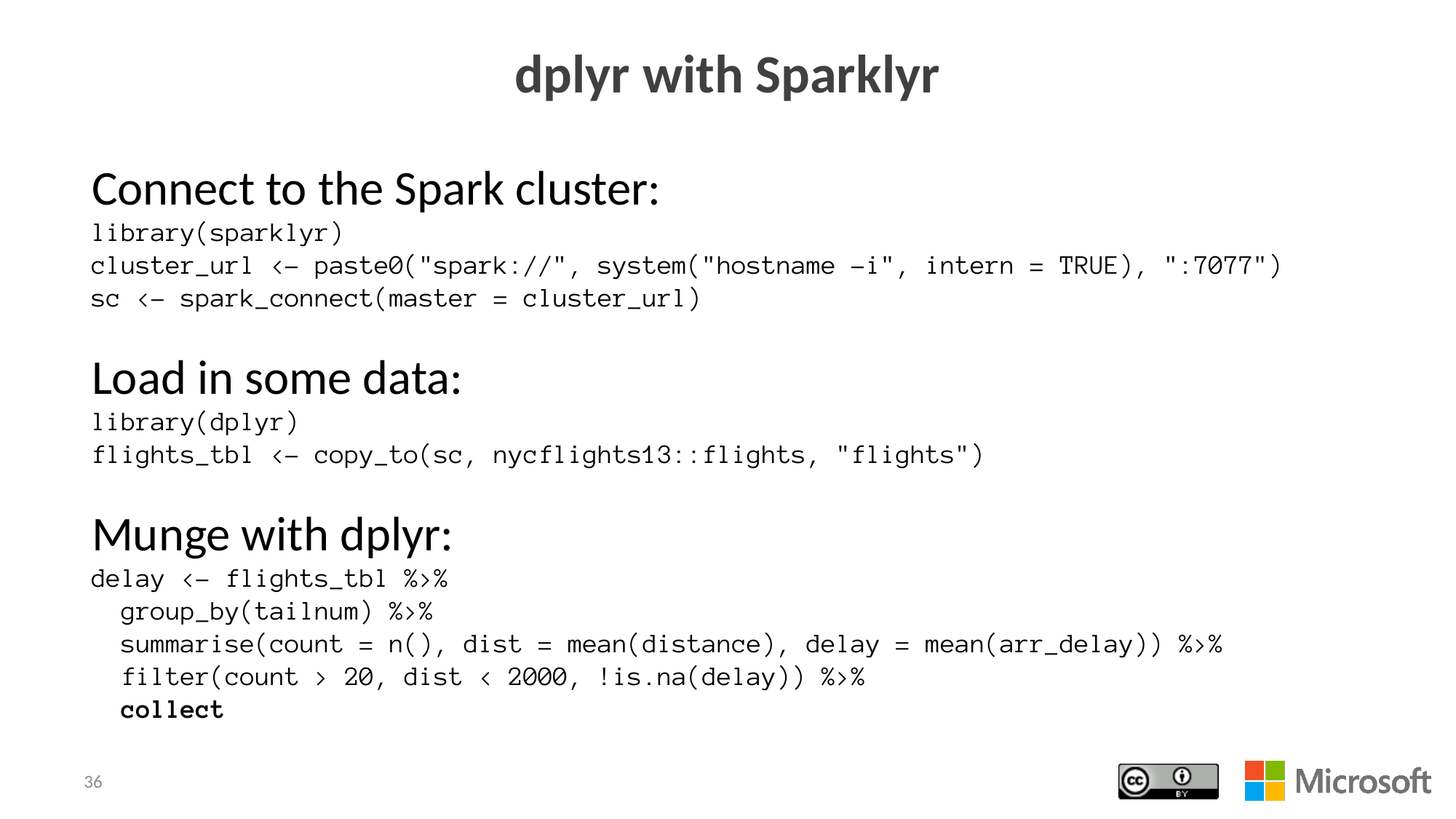

# dplyr with Sparklyr
Connect to the Spark cluster:
library(sparklyr)
cluster_url <- paste0("spark://", system("hostname -i", intern = TRUE), ":7077")
sc <- spark_connect(master = cluster_url)

Load in some data:
library(dplyr)
flights_tbl <- copy_to(sc, nycflights13::flights, "flights")

Munge with dplyr:
delay <- flights_tbl %>%
  group_by(tailnum) %>%
  summarise(count = n(), dist = mean(distance), delay = mean(arr_delay)) %>%
  filter(count > 20, dist < 2000, !is.na(delay)) %>%
  collect
36